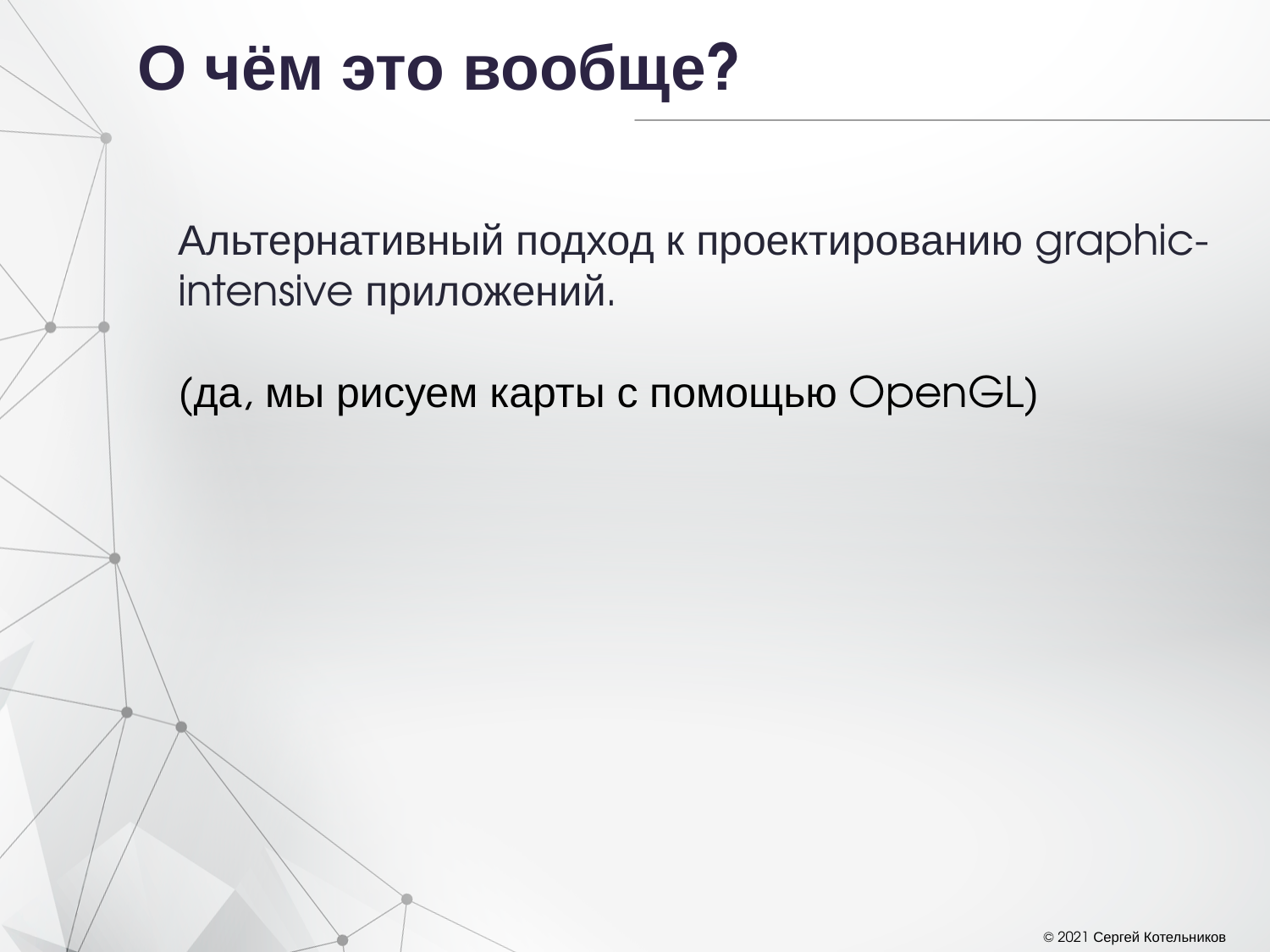

# О чём это вообще?
Альтернативный подход к проектированию graphic-intensive приложений.

(да, мы рисуем карты с помощью OpenGL)

© 2021 Сергей Котельников